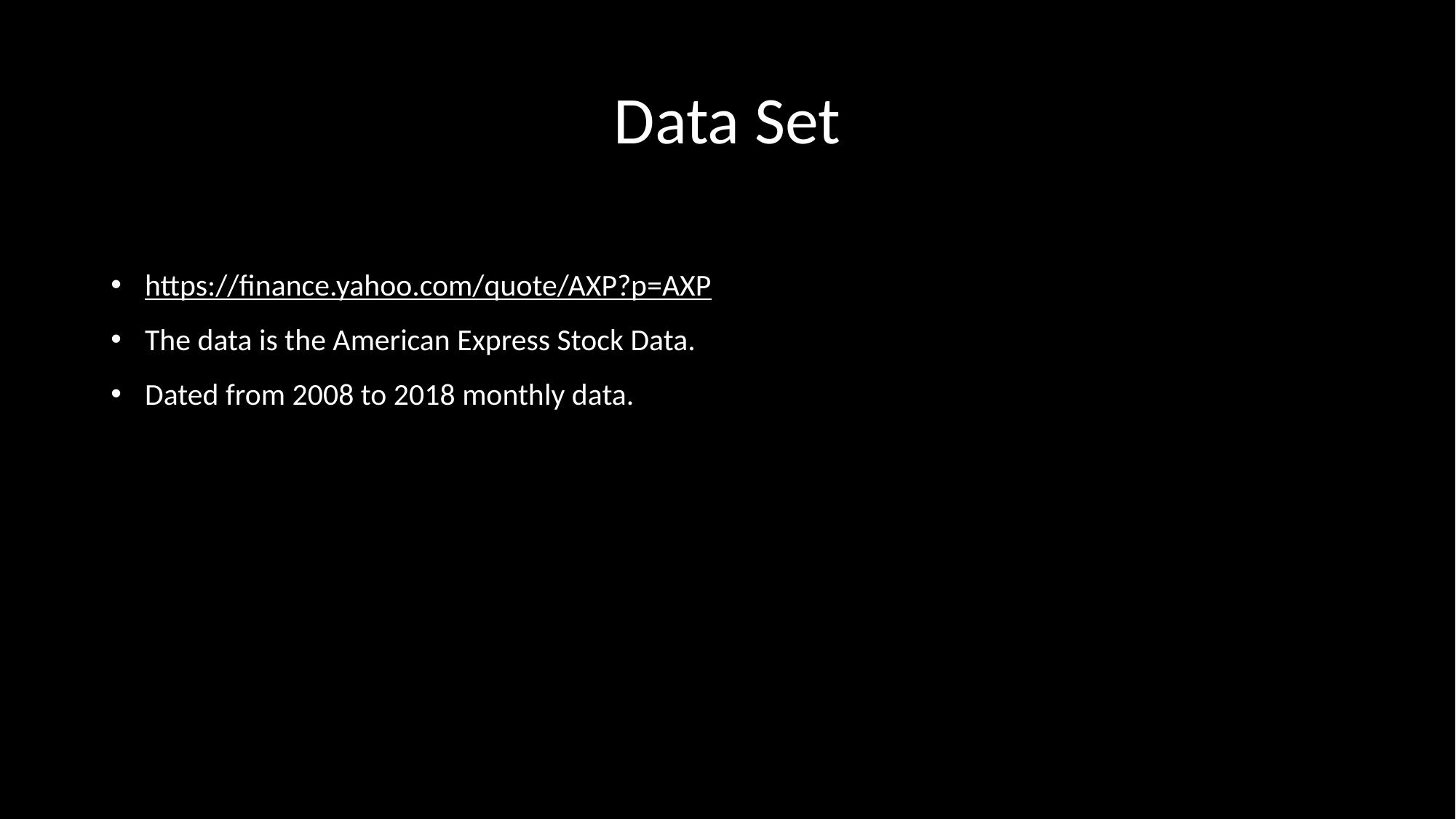

# Data Set
https://finance.yahoo.com/quote/AXP?p=AXP
The data is the American Express Stock Data.
Dated from 2008 to 2018 monthly data.